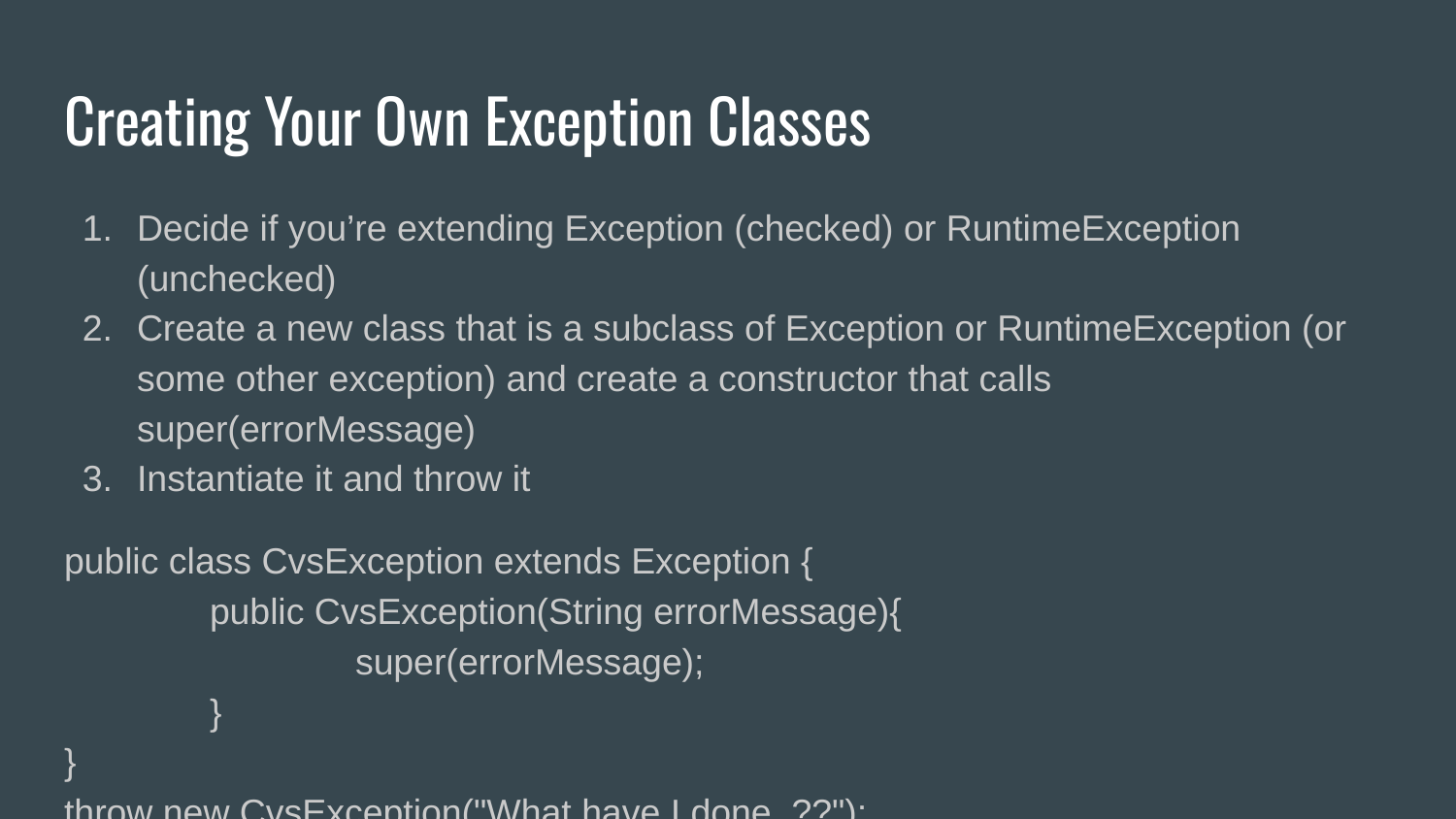

# Creating Your Own Exception Classes
Decide if you’re extending Exception (checked) or RuntimeException (unchecked)
Create a new class that is a subclass of Exception or RuntimeException (or some other exception) and create a constructor that calls super(errorMessage)
Instantiate it and throw it
public class CvsException extends Exception {
	public CvsException(String errorMessage){
		super(errorMessage);
	}
}
throw new CvsException("What have I done..??");